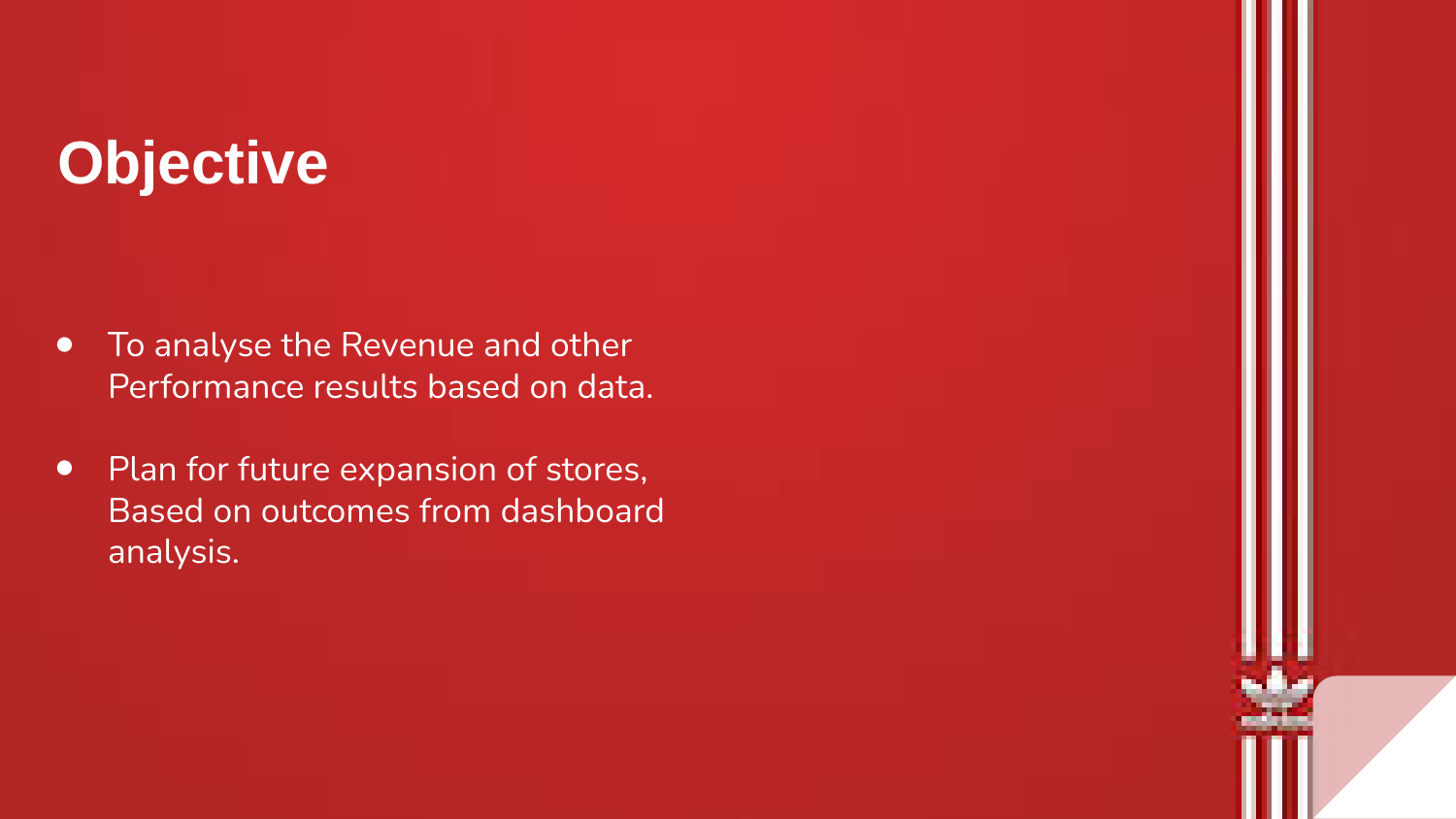

Objective
To analyse the Revenue and other Performance results based on data.

Plan for future expansion of stores, Based on outcomes from dashboard analysis.